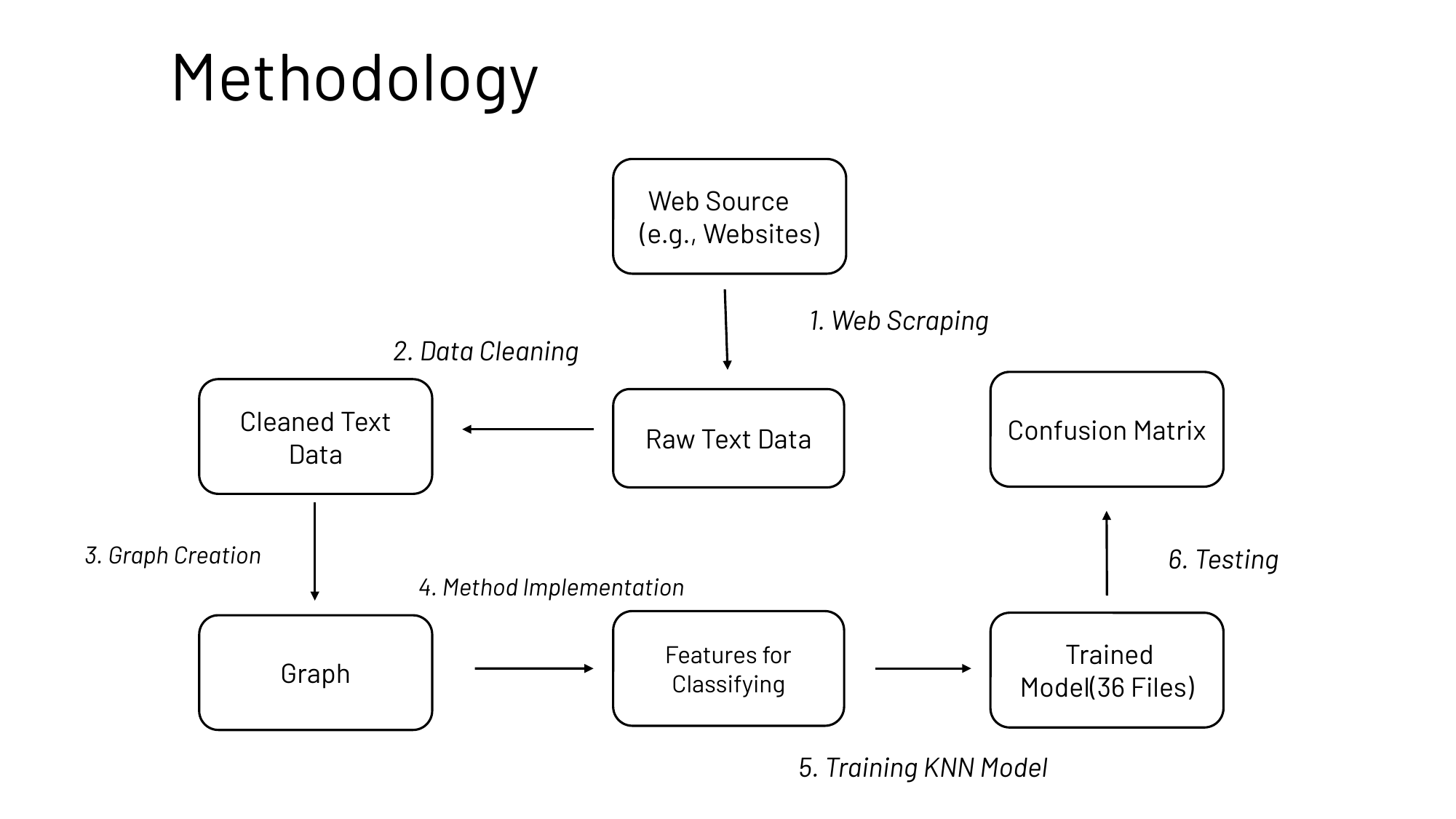

# Methodology
Web Source     (e.g., Websites)
1. Web Scraping
2. Data Cleaning
Confusion Matrix
Cleaned Text Data
Raw Text Data
 3. Graph Creation
6. Testing
4. Method Implementation
 Features for  Classifying
 Trained Model(36 Files)
 Graph
5. Training KNN Model